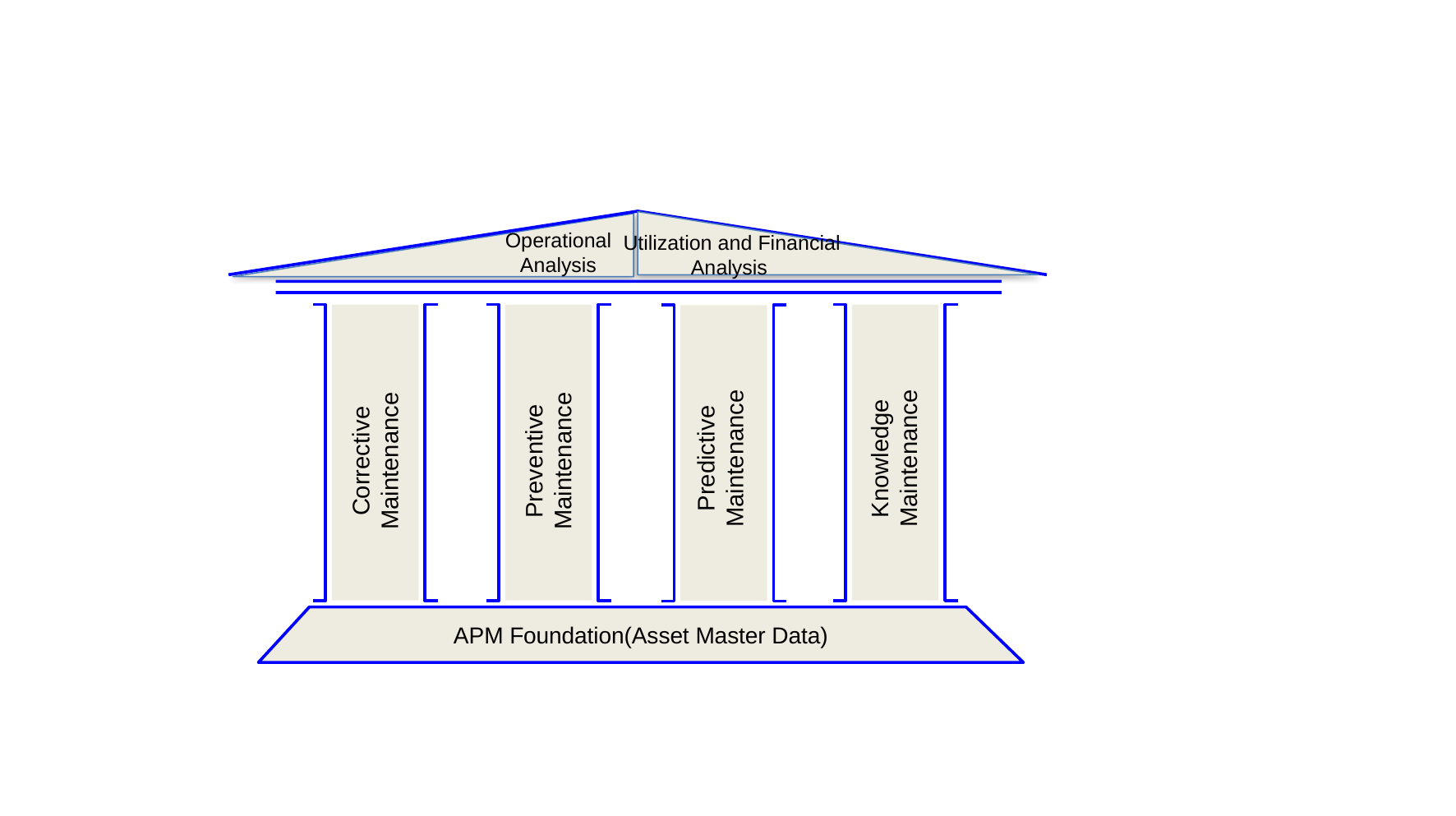

APM Functional Architecture

Operational
Analysis
Utilization and Financial Analysis

Predictive
Maintenance
Knowledge
Maintenance
Corrective
Maintenance
Preventive
Maintenance
APM Foundation(Asset Master Data)